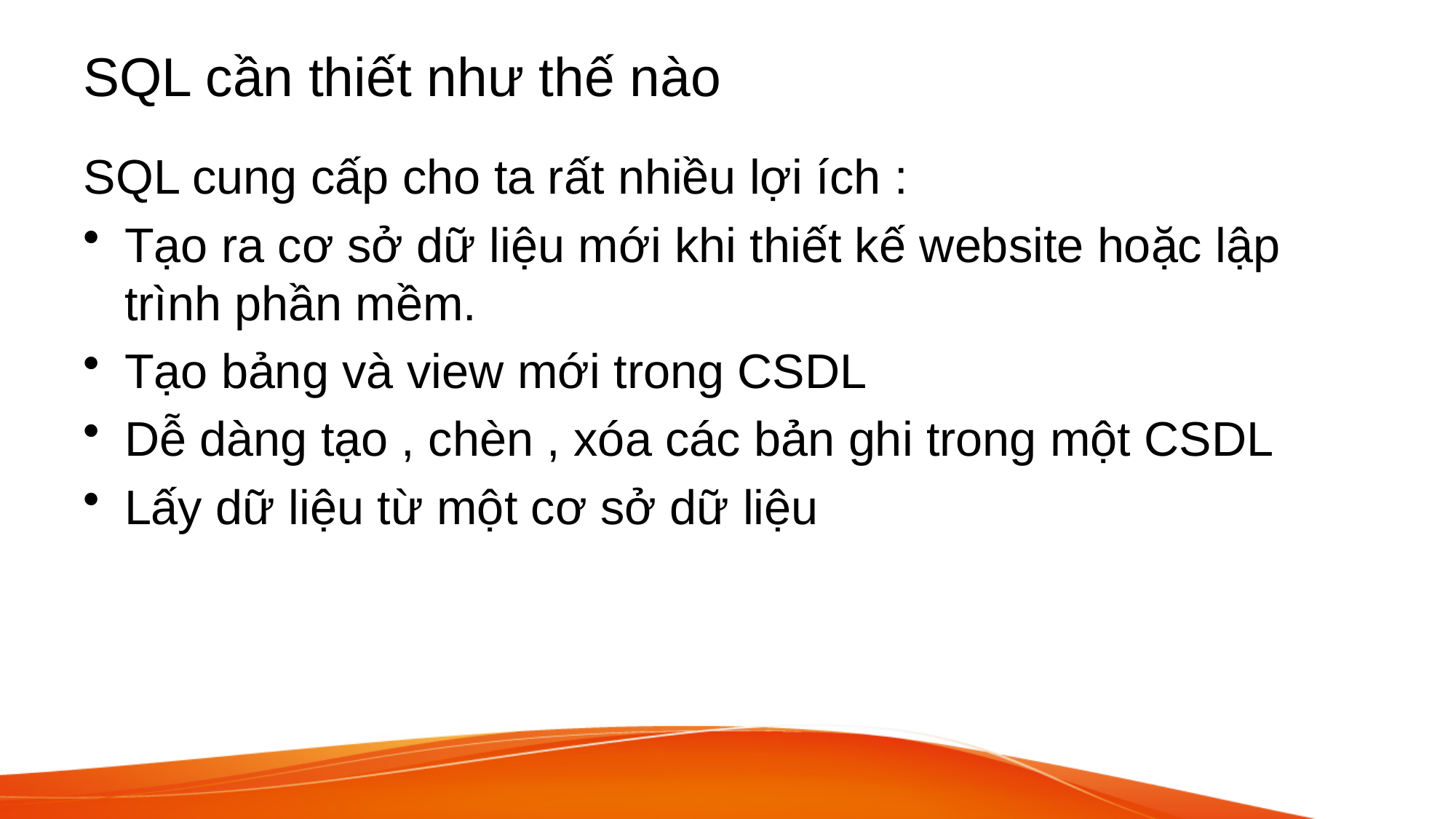

# SQL cần thiết như thế nào
SQL cung cấp cho ta rất nhiều lợi ích :
Tạo ra cơ sở dữ liệu mới khi thiết kế website hoặc lập trình phần mềm.
Tạo bảng và view mới trong CSDL
Dễ dàng tạo , chèn , xóa các bản ghi trong một CSDL
Lấy dữ liệu từ một cơ sở dữ liệu